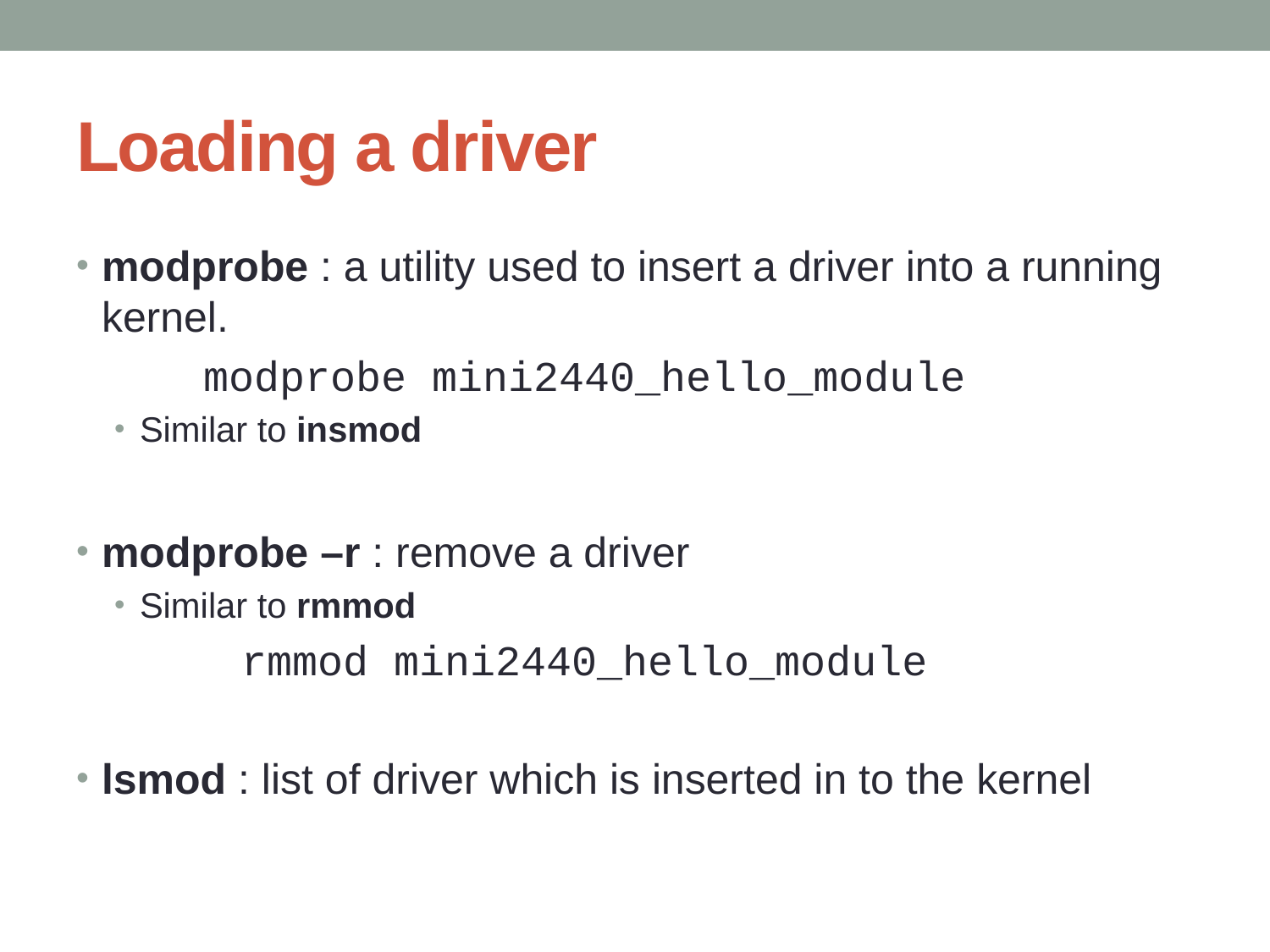

# Loading a driver
modprobe : a utility used to insert a driver into a running kernel.
	modprobe mini2440_hello_module
Similar to insmod

modprobe –r : remove a driver
Similar to rmmod
	rmmod mini2440_hello_module

lsmod : list of driver which is inserted in to the kernel